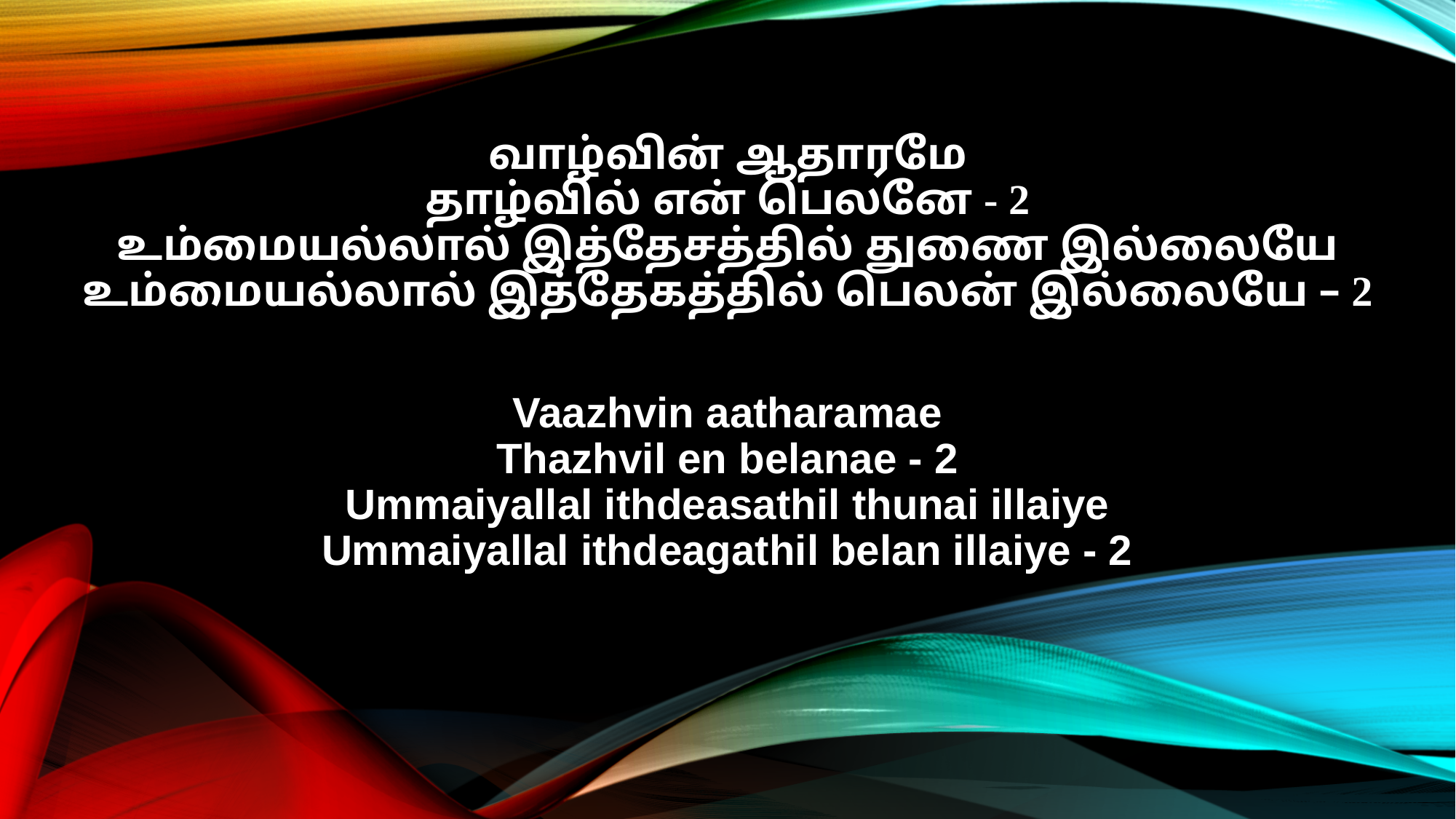

வாழ்வின் ஆதாரமே
தாழ்வில் என் பெலனே - 2
உம்மையல்லால் இத்தேசத்தில் துணை இல்லையே
உம்மையல்லால் இத்தேகத்தில் பெலன் இல்லையே – 2

Vaazhvin aatharamae
Thazhvil en belanae - 2
Ummaiyallal ithdeasathil thunai illaiye
Ummaiyallal ithdeagathil belan illaiye - 2